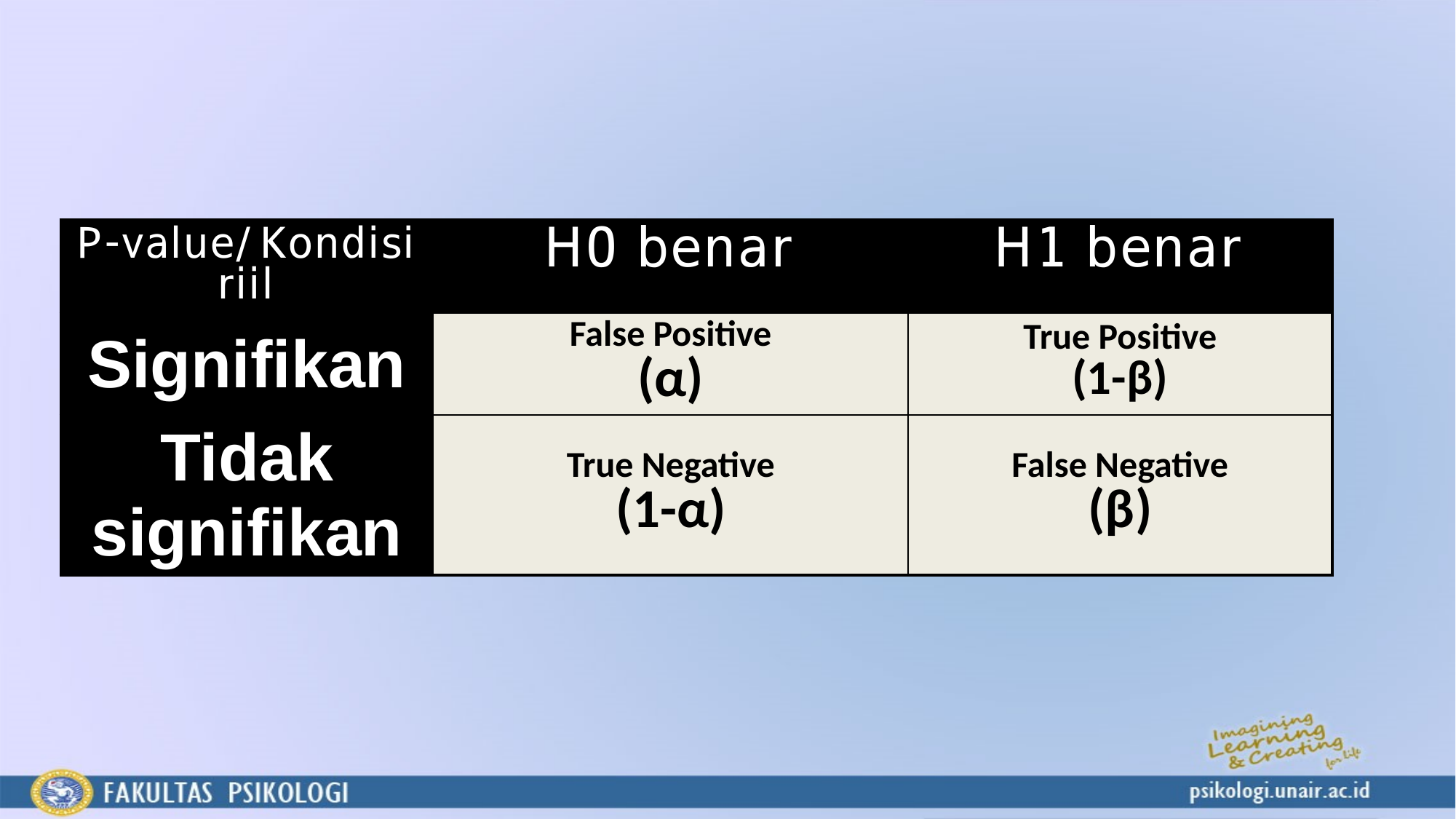

| P-value/Kondisi riil | H0 benar | H1 benar |
| --- | --- | --- |
| Signifikan | False Positive (α) | True Positive (1-β) |
| Tidak signifikan | True Negative (1-α) | False Negative (β) |